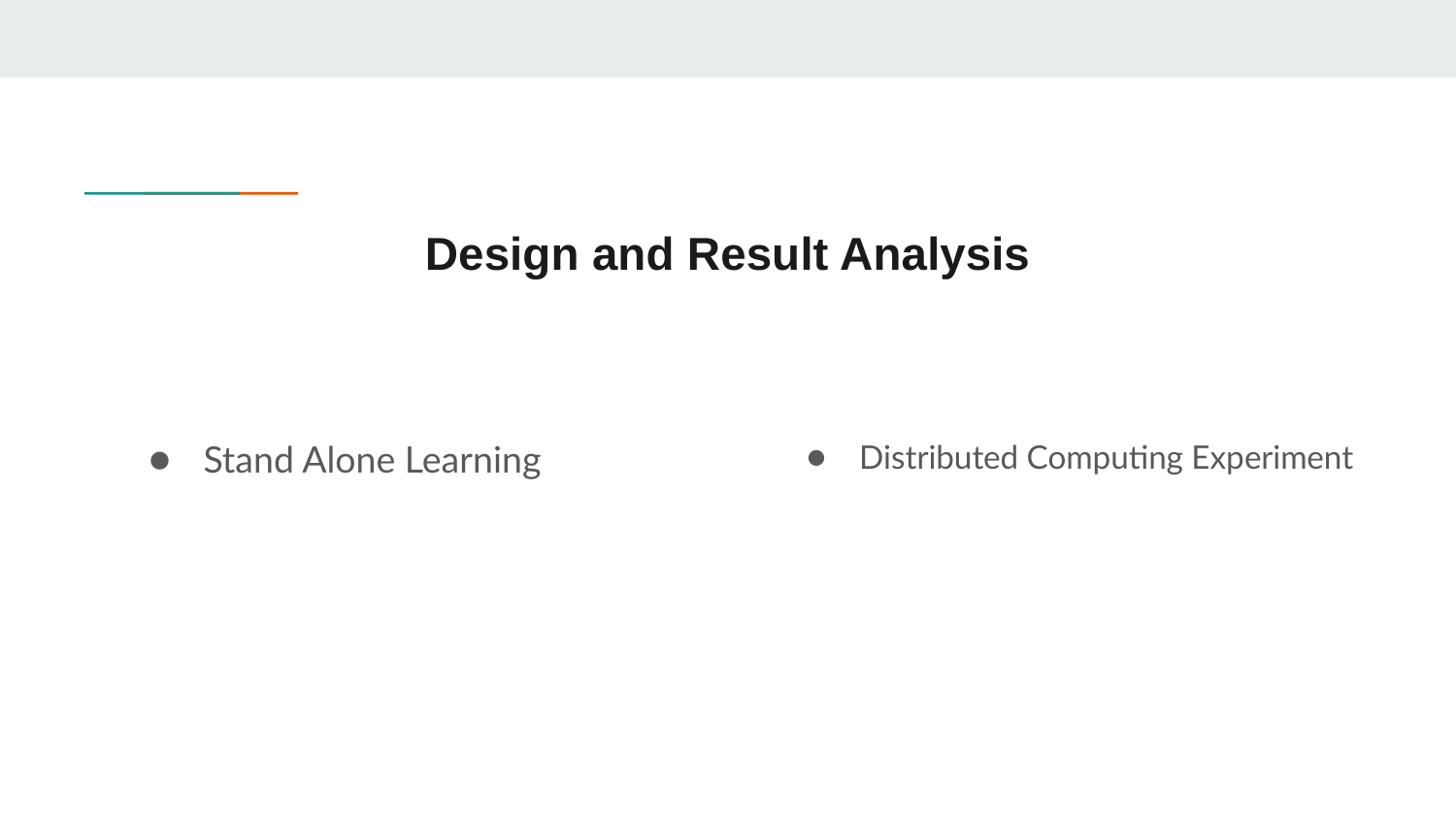

# Design and Result Analysis
Stand Alone Learning
Distributed Computing Experiment